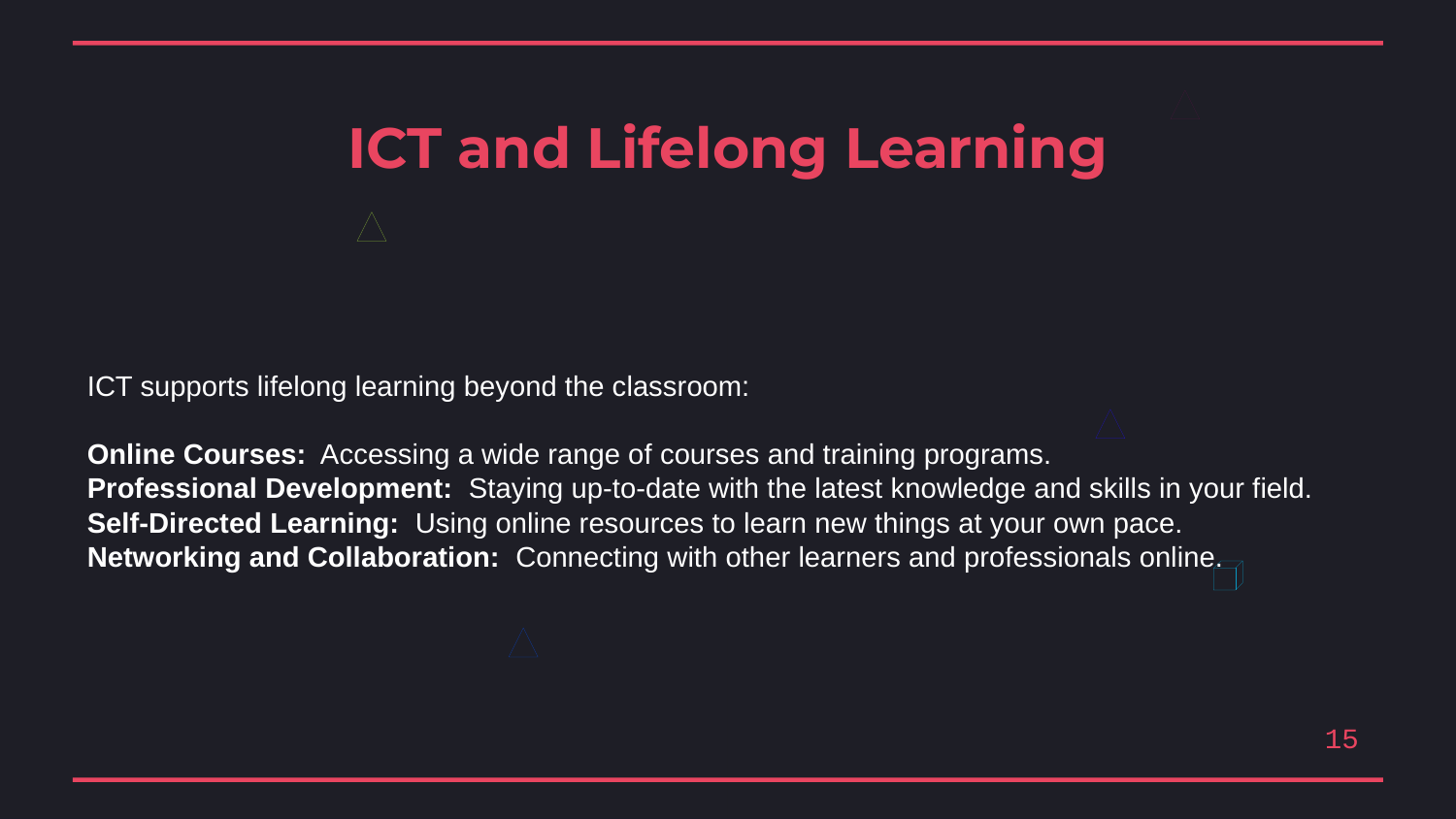

ICT and Lifelong Learning

ICT supports lifelong learning beyond the classroom:

Online Courses:  Accessing a wide range of courses and training programs.
Professional Development:  Staying up-to-date with the latest knowledge and skills in your field.
Self-Directed Learning:  Using online resources to learn new things at your own pace.
Networking and Collaboration:  Connecting with other learners and professionals online.

15